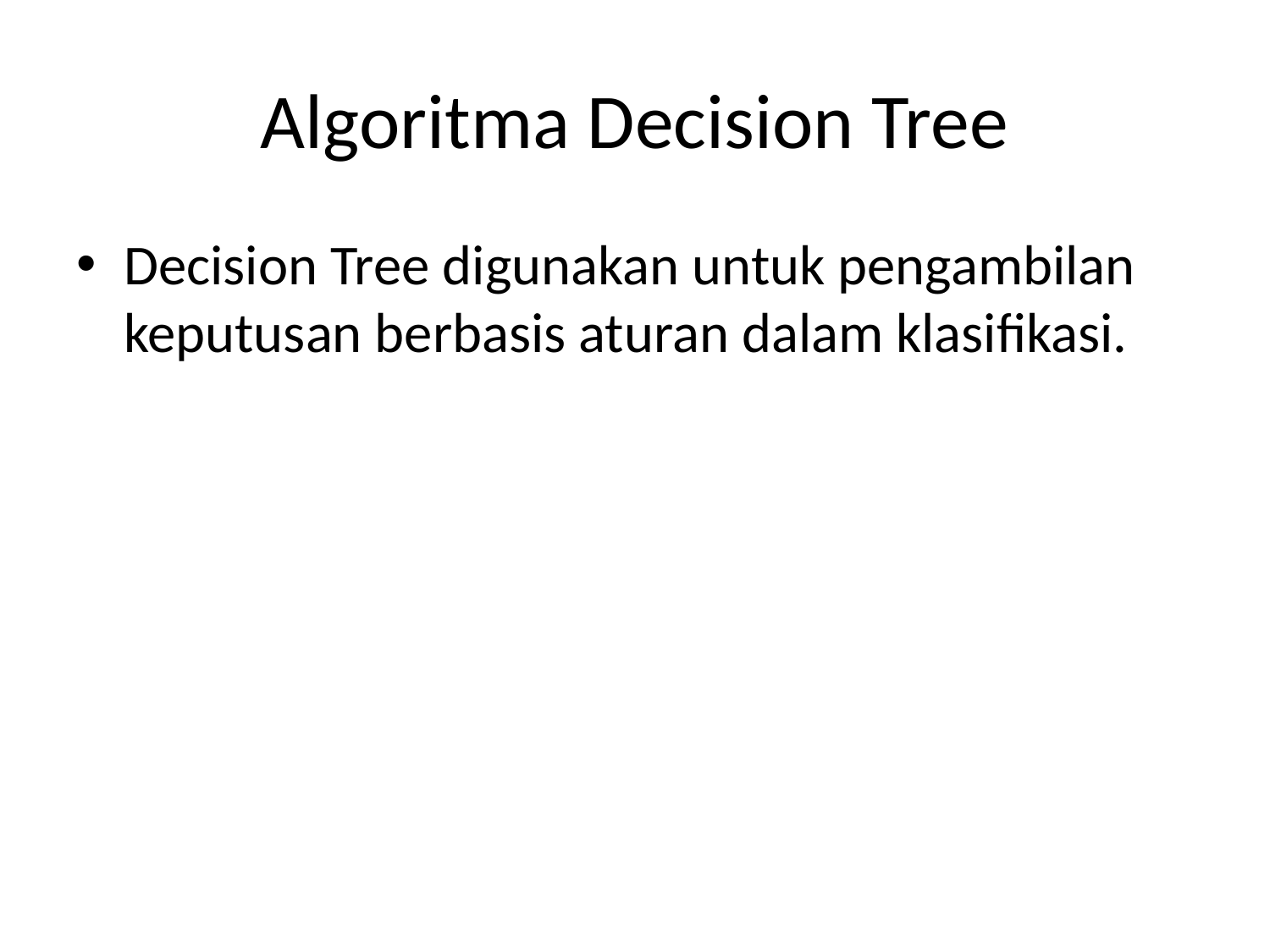

# Algoritma Decision Tree
Decision Tree digunakan untuk pengambilan keputusan berbasis aturan dalam klasifikasi.